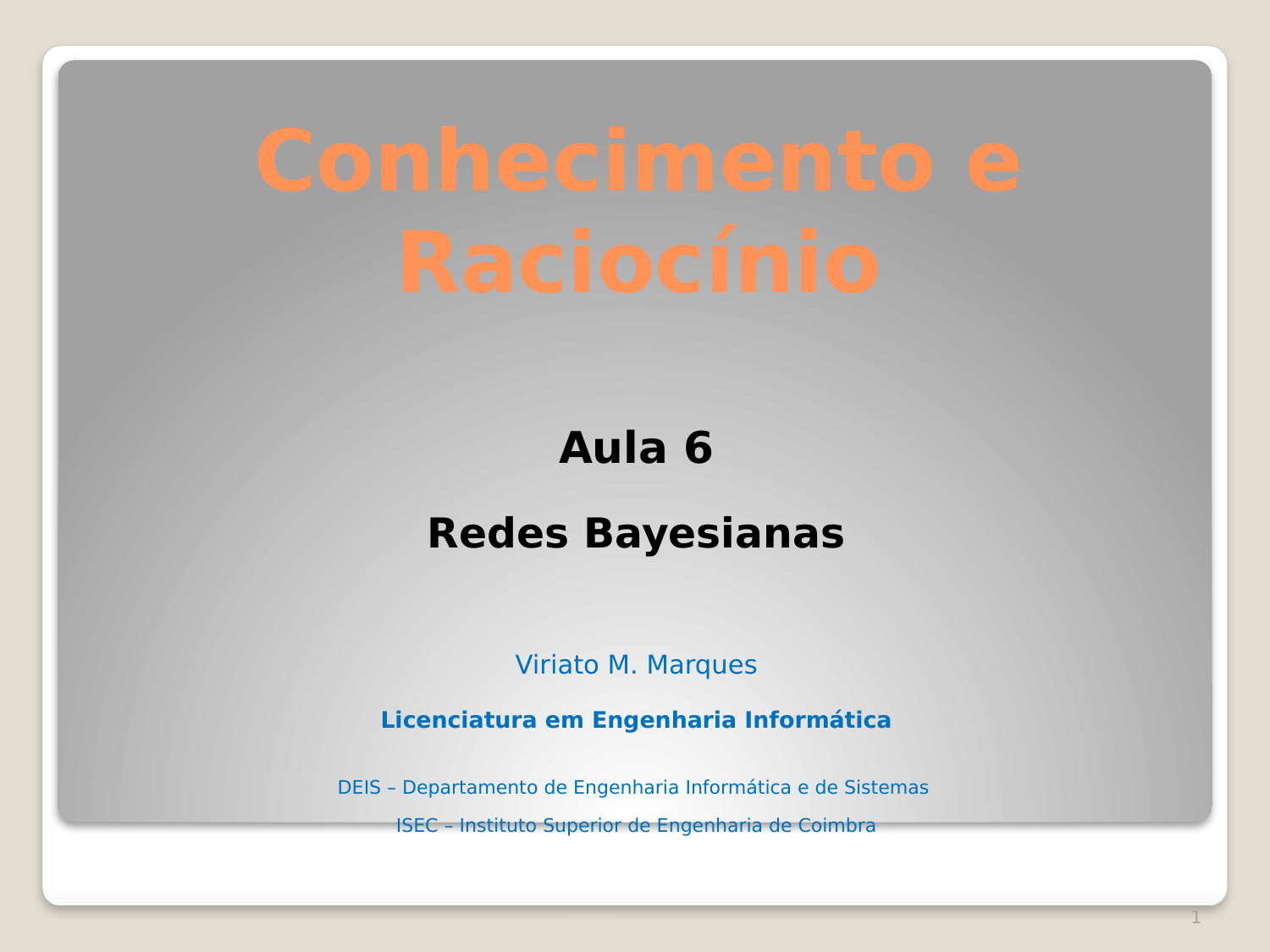

Conhecimento e Raciocínio
Aula 6
Redes Bayesianas

Viriato M. Marques

Licenciatura em Engenharia Informática

DEIS – Departamento de Engenharia Informática e de Sistemas
ISEC – Instituto Superior de Engenharia de Coimbra
1